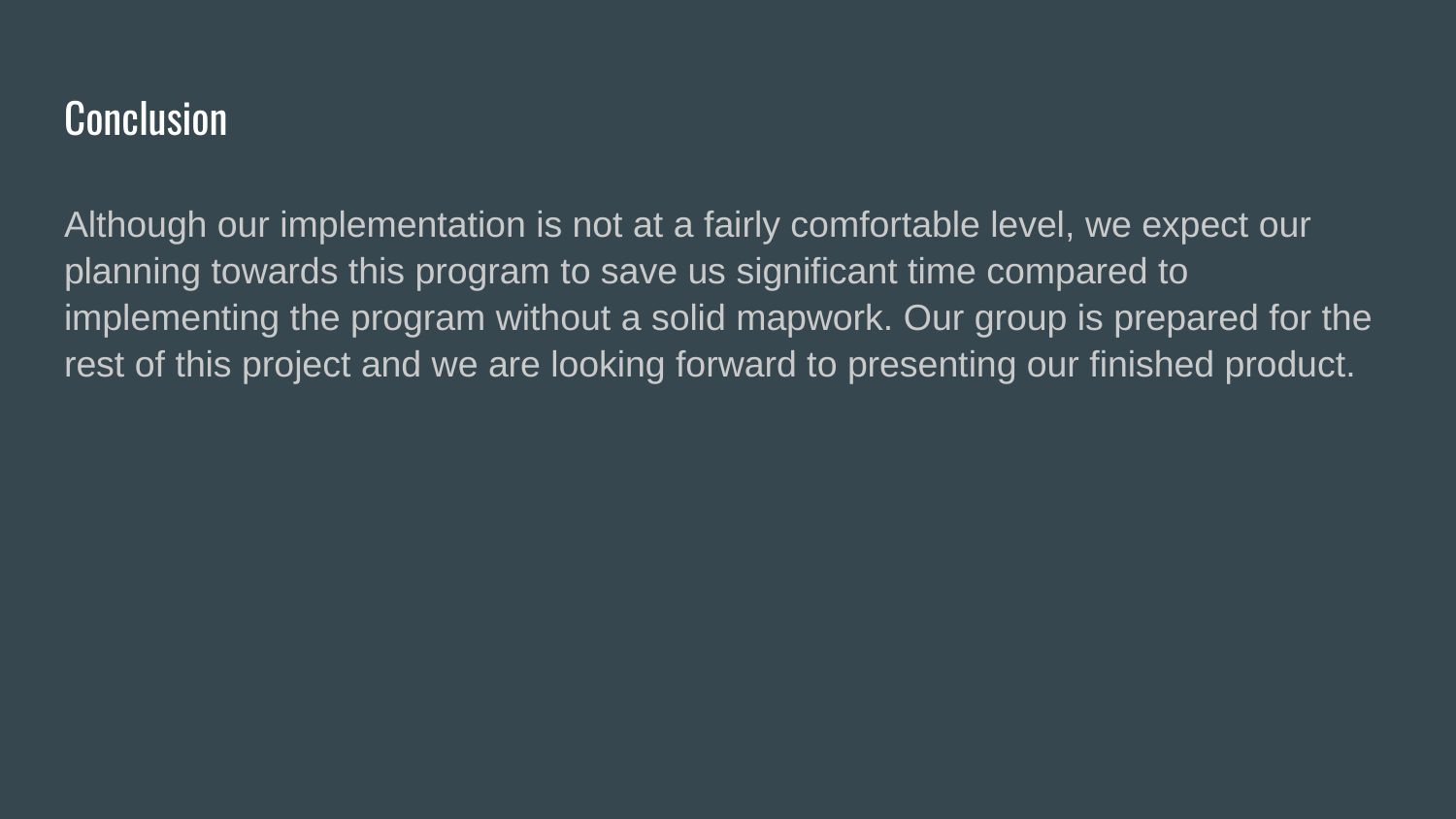

# Conclusion
Although our implementation is not at a fairly comfortable level, we expect our planning towards this program to save us significant time compared to implementing the program without a solid mapwork. Our group is prepared for the rest of this project and we are looking forward to presenting our finished product.